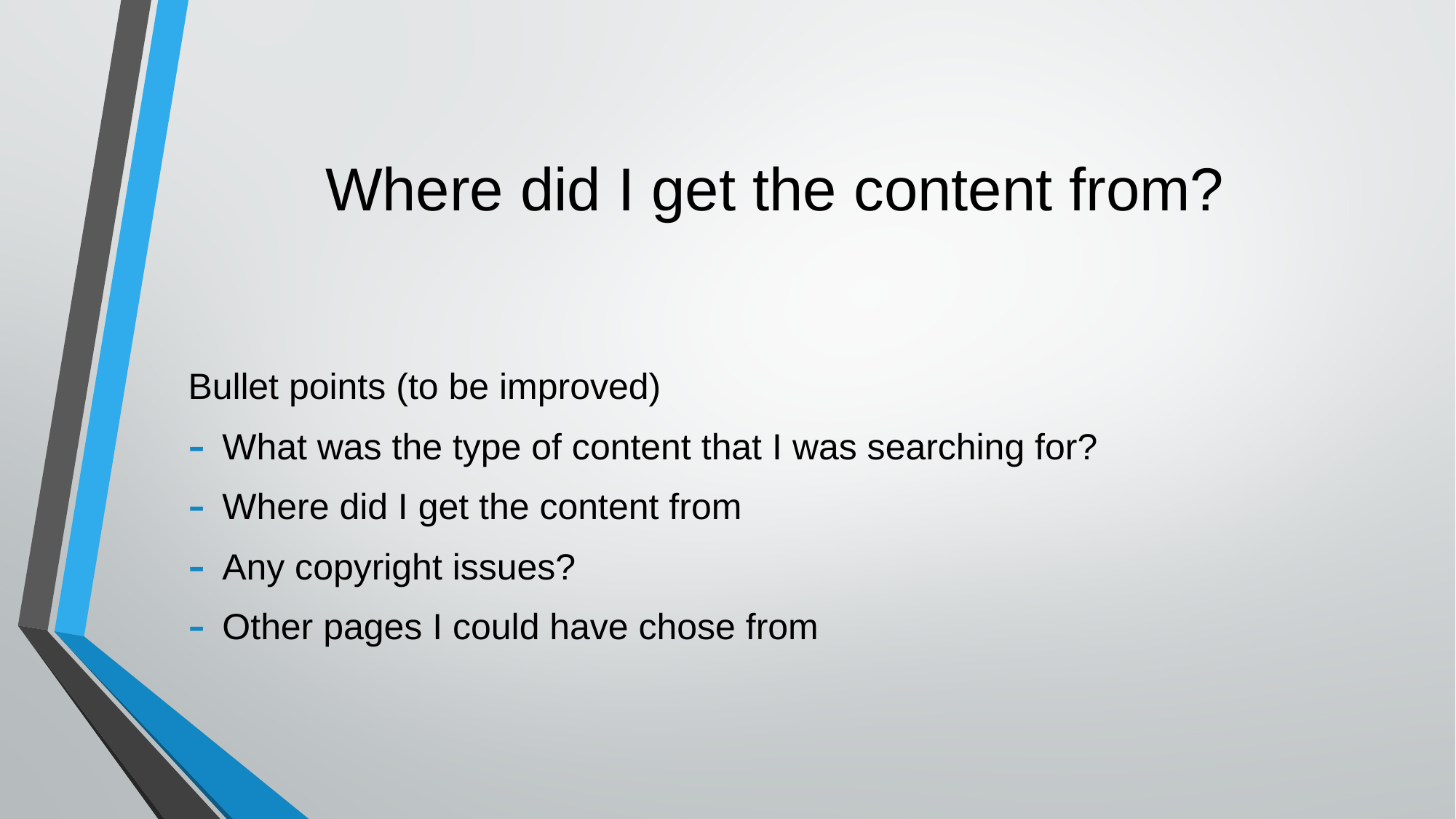

# Where did I get the content from?
Bullet points (to be improved)
What was the type of content that I was searching for?
Where did I get the content from
Any copyright issues?
Other pages I could have chose from